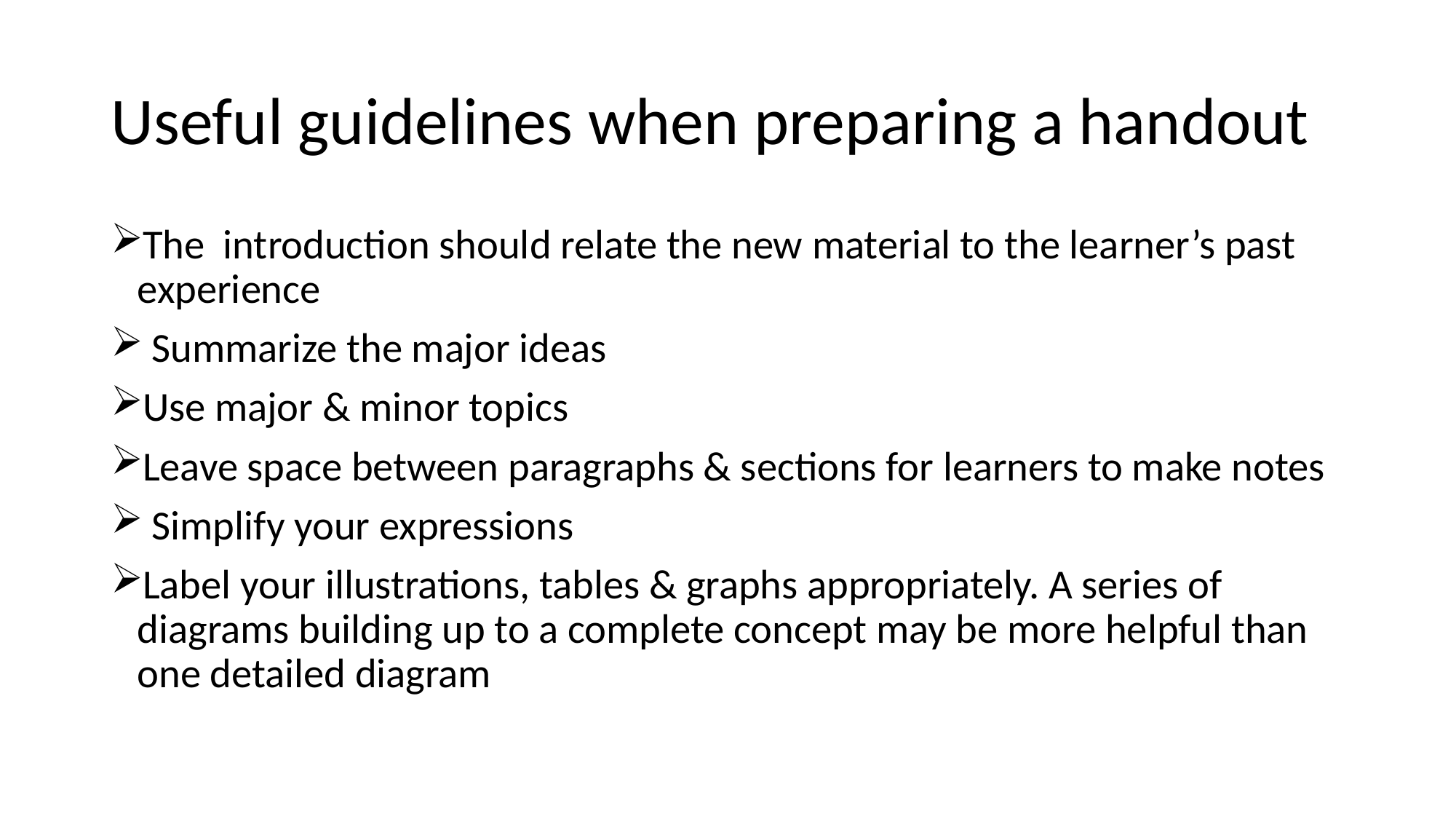

# Useful guidelines when preparing a handout
The  introduction should relate the new material to the learner’s past experience
 Summarize the major ideas
Use major & minor topics
Leave space between paragraphs & sections for learners to make notes
 Simplify your expressions
Label your illustrations, tables & graphs appropriately. A series of diagrams building up to a complete concept may be more helpful than one detailed diagram